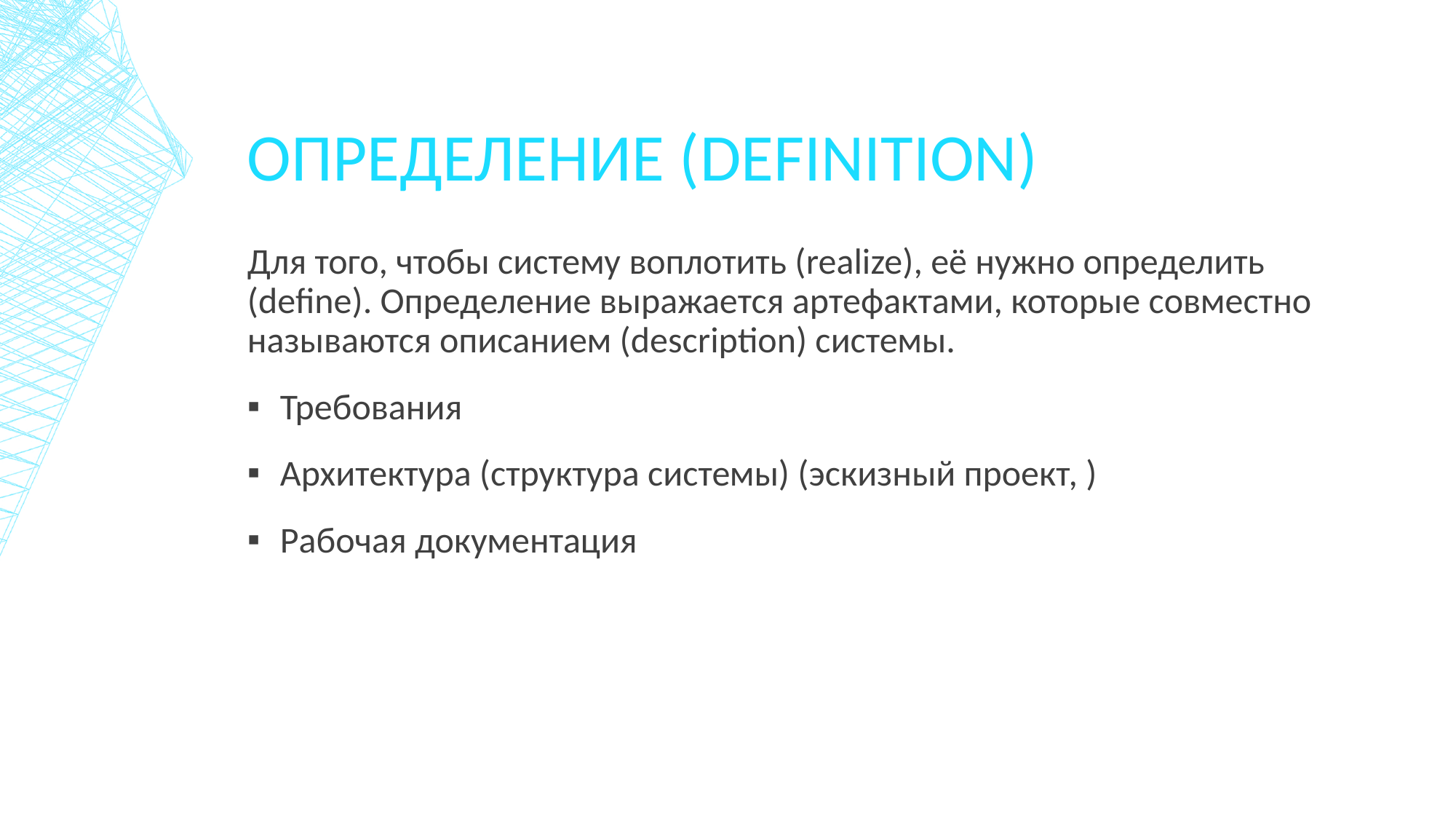

# Определение (definition)
Для того, чтобы систему воплотить (realize), её нужно определить (define). Определение выражается артефактами, которые совместно называются описанием (description) системы.
Требования
Архитектура (структура системы) (эскизный проект, )
Рабочая документация